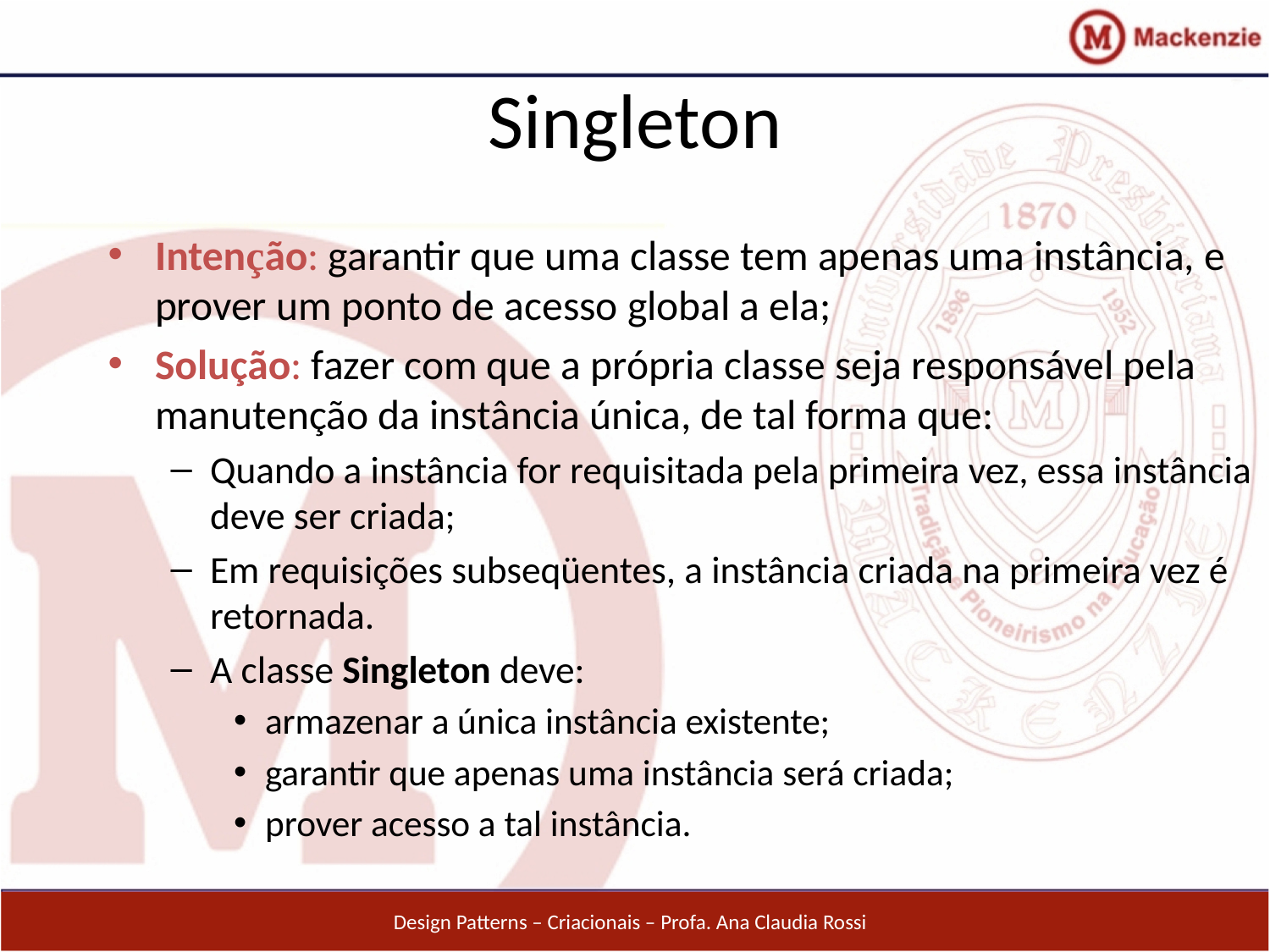

# Singleton
Intenção: garantir que uma classe tem apenas uma instância, e prover um ponto de acesso global a ela;
Solução: fazer com que a própria classe seja responsável pela manutenção da instância única, de tal forma que:
Quando a instância for requisitada pela primeira vez, essa instância deve ser criada;
Em requisições subseqüentes, a instância criada na primeira vez é retornada.
A classe Singleton deve:
armazenar a única instância existente;
garantir que apenas uma instância será criada;
prover acesso a tal instância.
Design Patterns – Criacionais – Profa. Ana Claudia Rossi